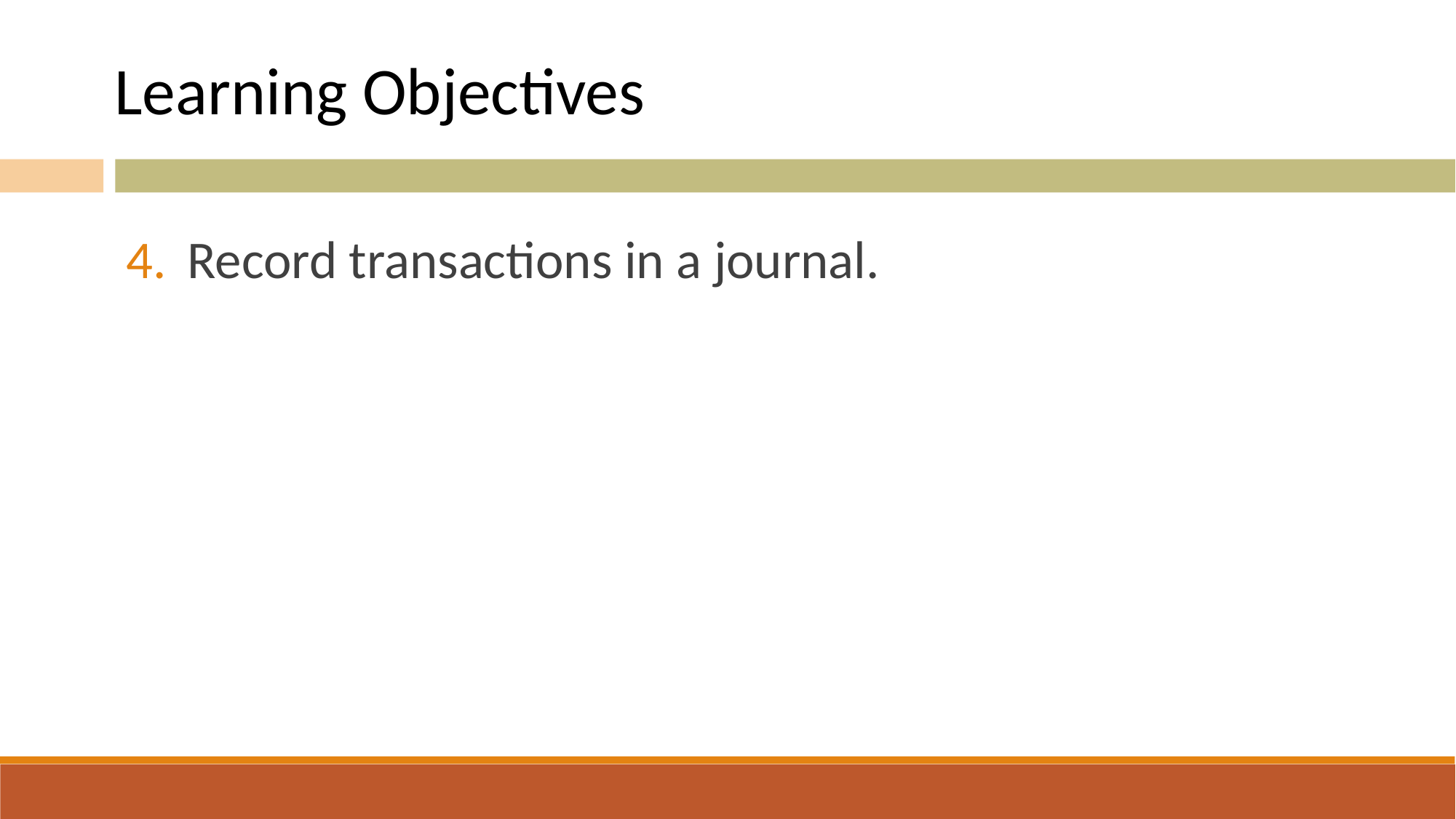

Learning Objectives

Record transactions in a journal.